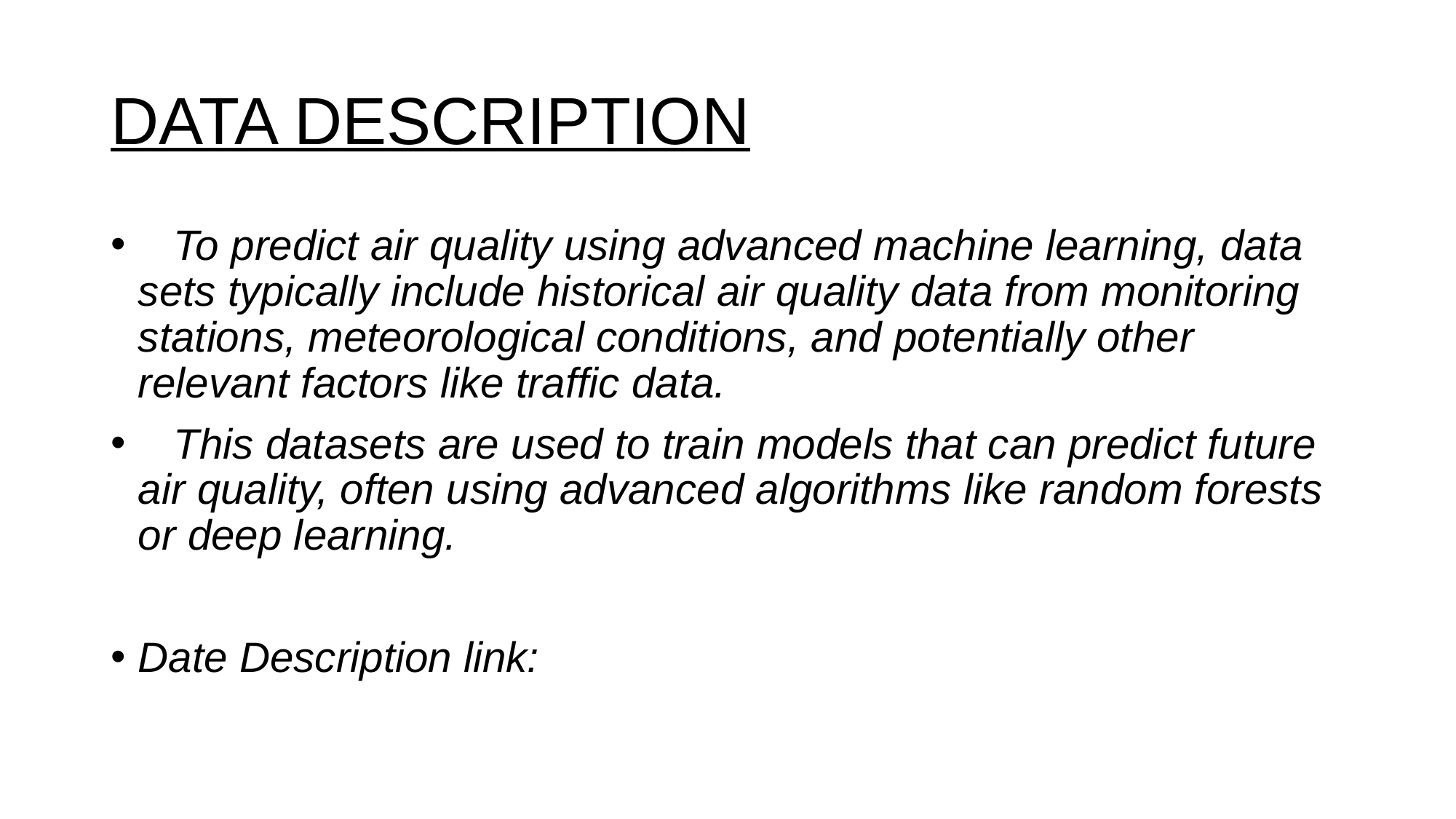

# DATA DESCRIPTION
   To predict air quality using advanced machine learning, data sets typically include historical air quality data from monitoring stations, meteorological conditions, and potentially other relevant factors like traffic data.
   This datasets are used to train models that can predict future air quality, often using advanced algorithms like random forests or deep learning.

Date Description link: